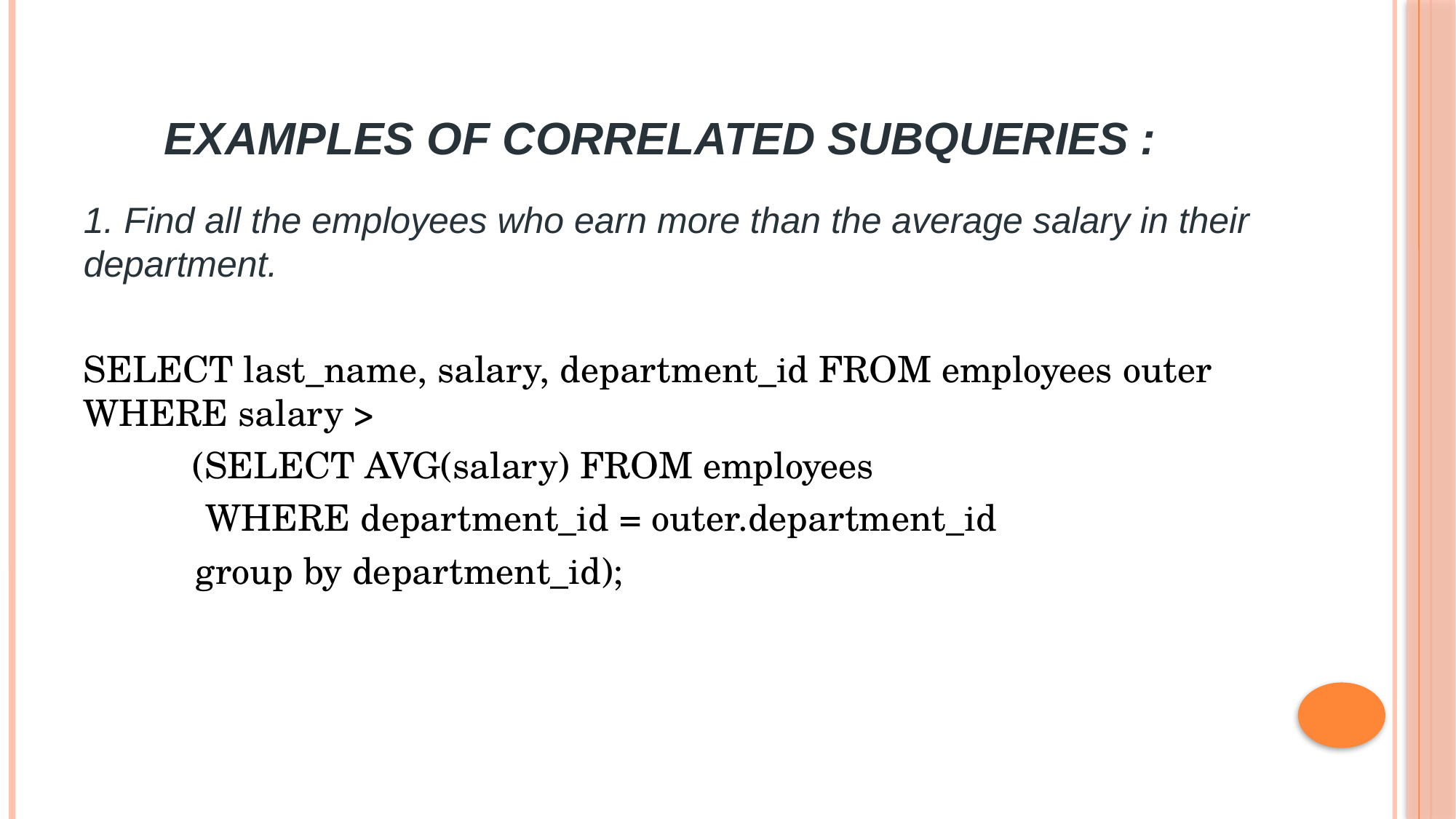

# EXAMPLES of Correlated Subqueries :
1. Find all the employees who earn more than the average salary in their department.

SELECT last_name, salary, department_id FROM employees outer WHERE salary >
	(SELECT AVG(salary) FROM employees
            WHERE department_id = outer.department_id
           group by department_id);